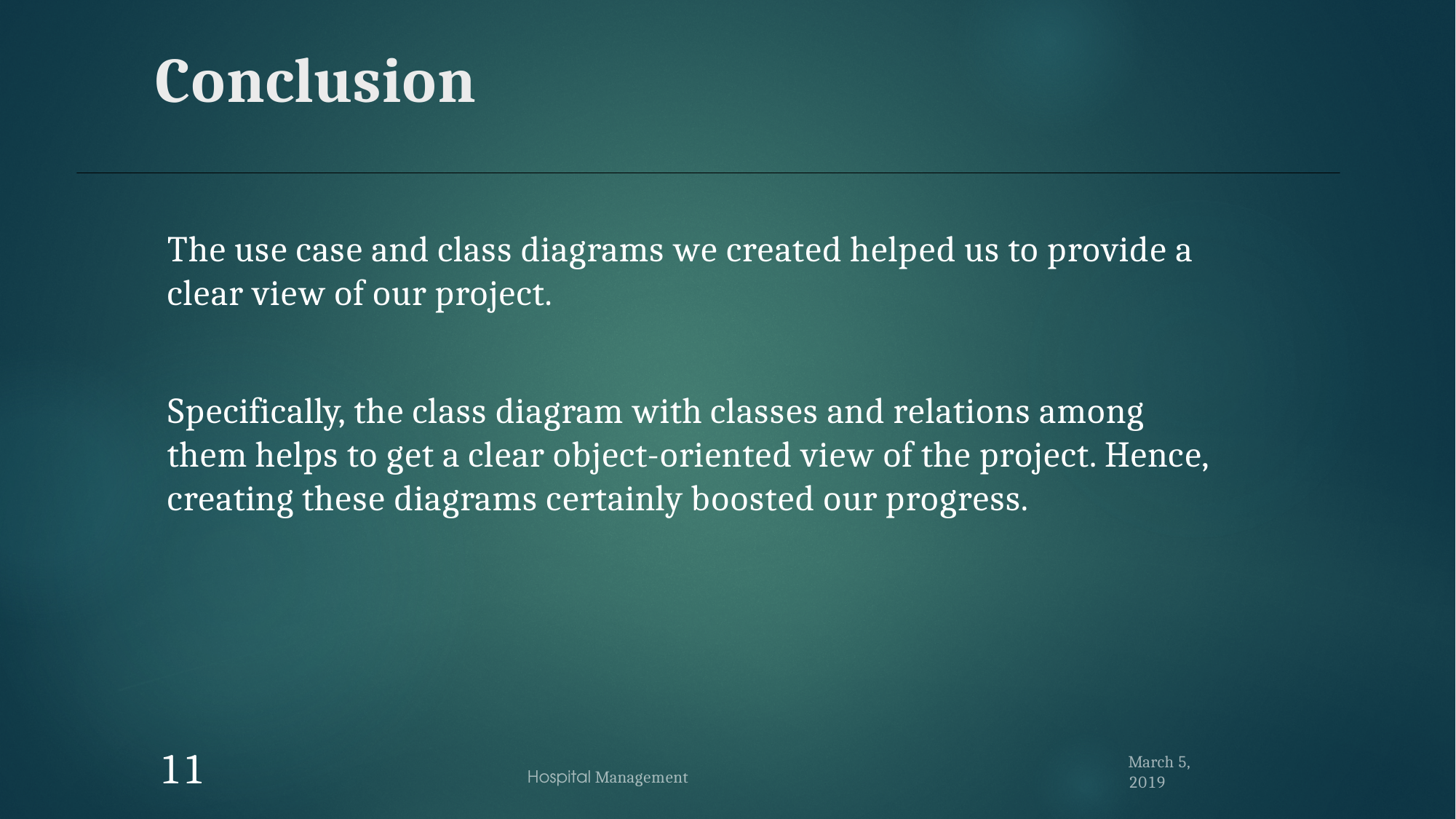

# Conclusion
The use case and class diagrams we created helped us to provide a clear view of our project.

Specifically, the class diagram with classes and relations among them helps to get a clear object-oriented view of the project. Hence, creating these diagrams certainly boosted our progress.

11